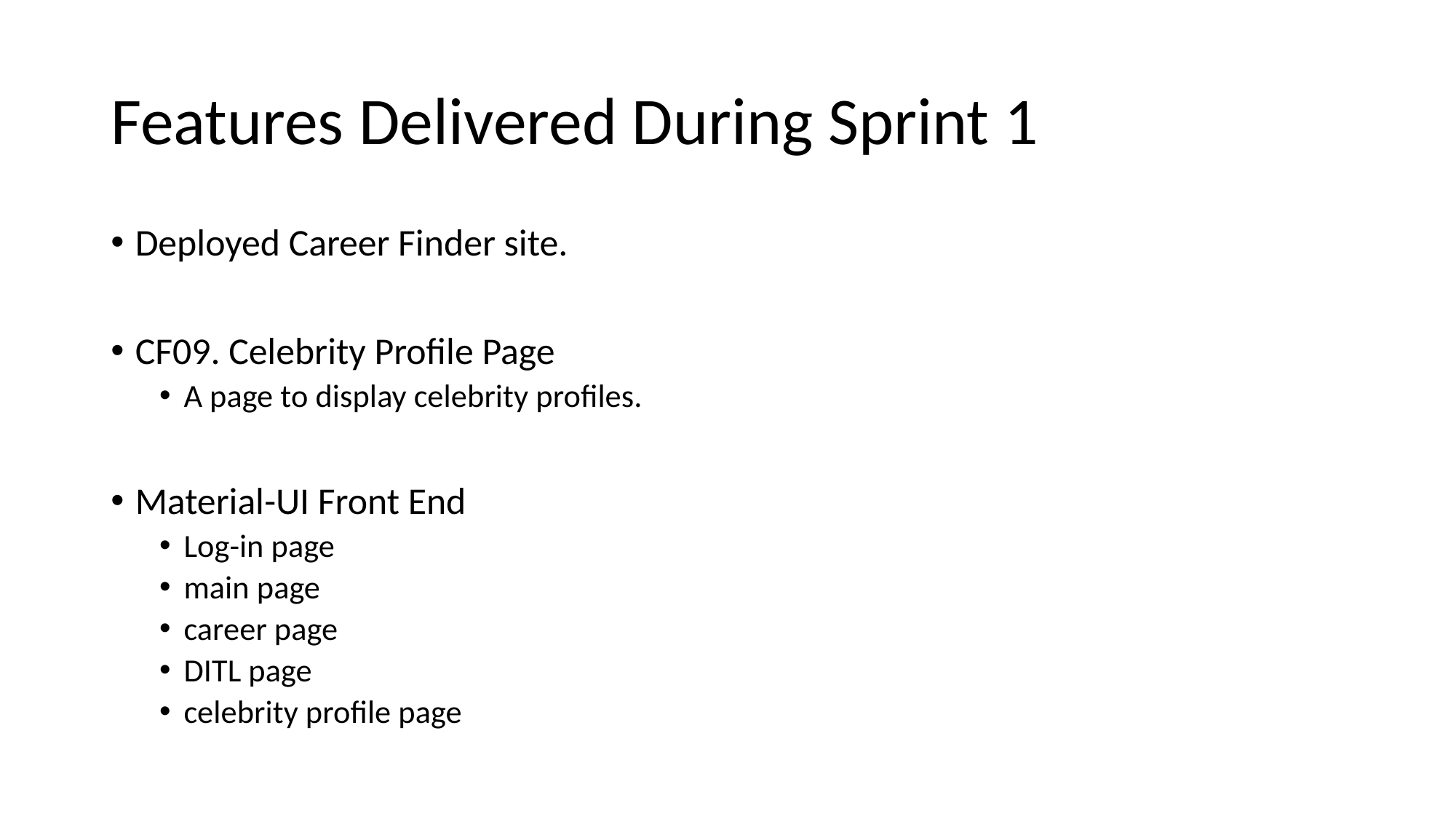

# Features Delivered During Sprint 1
Deployed Career Finder site.

CF09. Celebrity Profile Page
A page to display celebrity profiles.

Material-UI Front End
Log-in page
main page
career page
DITL page
celebrity profile page